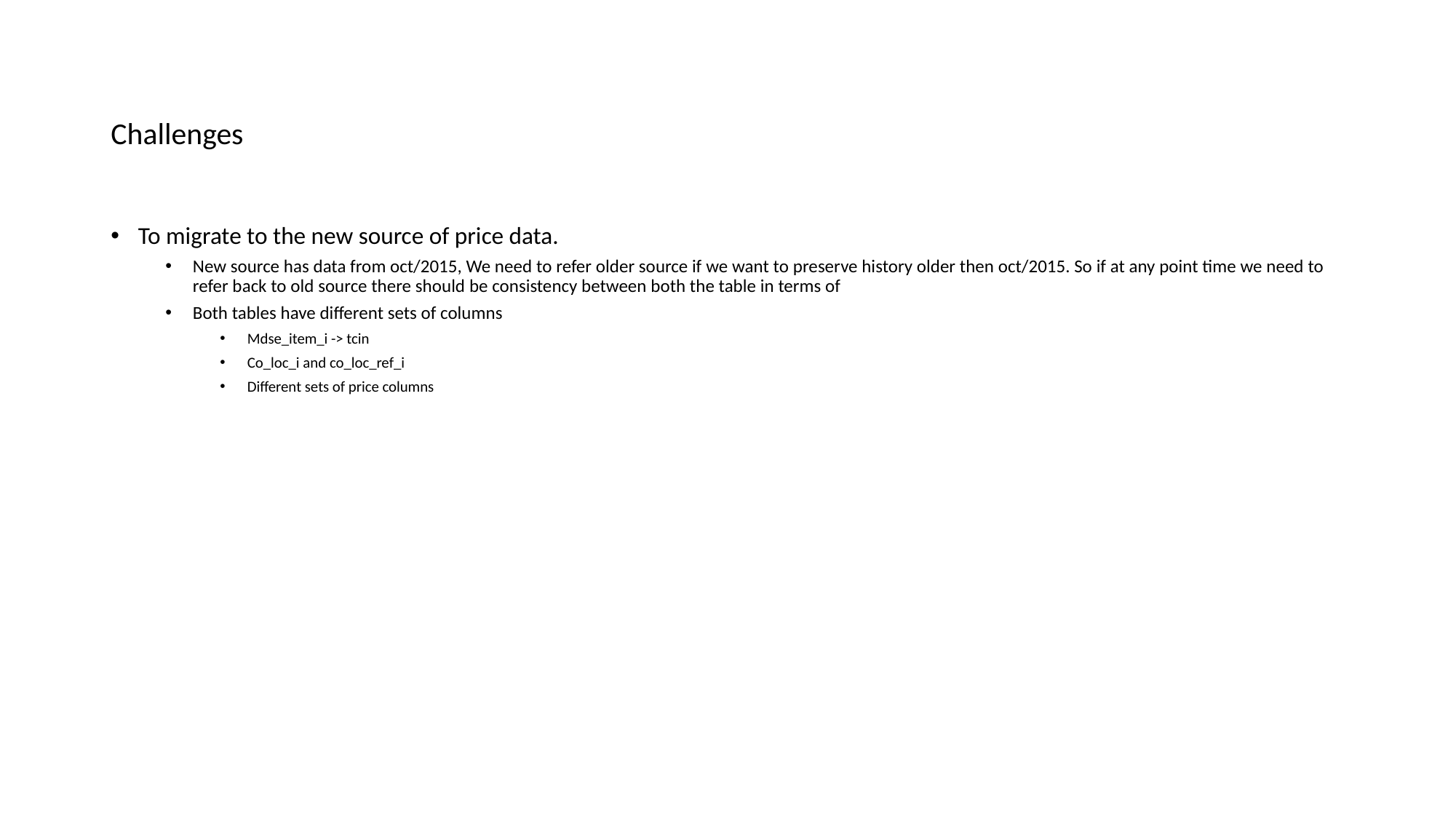

# Challenges
To migrate to the new source of price data.
New source has data from oct/2015, We need to refer older source if we want to preserve history older then oct/2015. So if at any point time we need to refer back to old source there should be consistency between both the table in terms of
Both tables have different sets of columns
Mdse_item_i -> tcin
Co_loc_i and co_loc_ref_i
Different sets of price columns